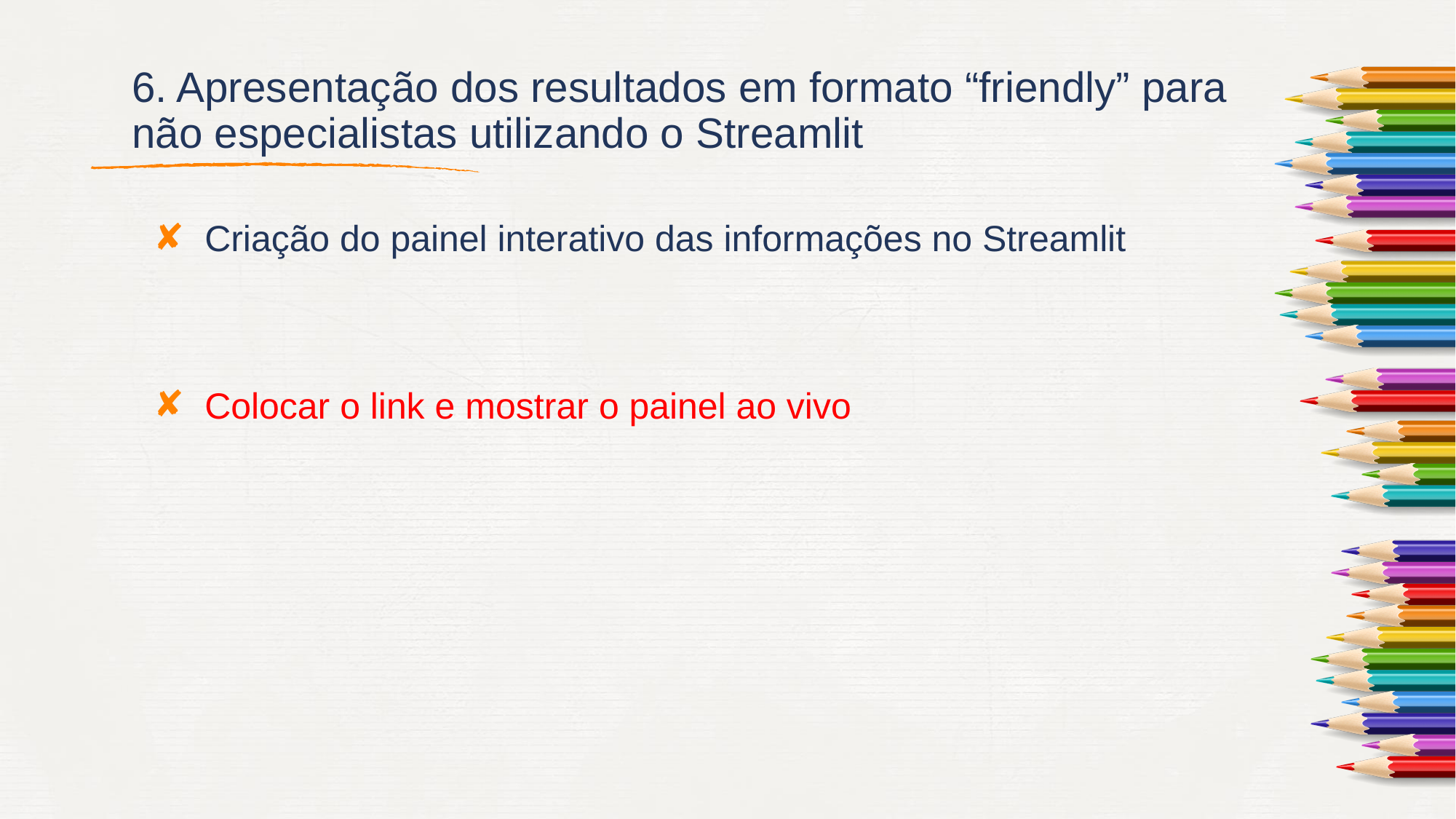

# 6. Apresentação dos resultados em formato “friendly” para não especialistas utilizando o Streamlit
Criação do painel interativo das informações no Streamlit

Colocar o link e mostrar o painel ao vivo